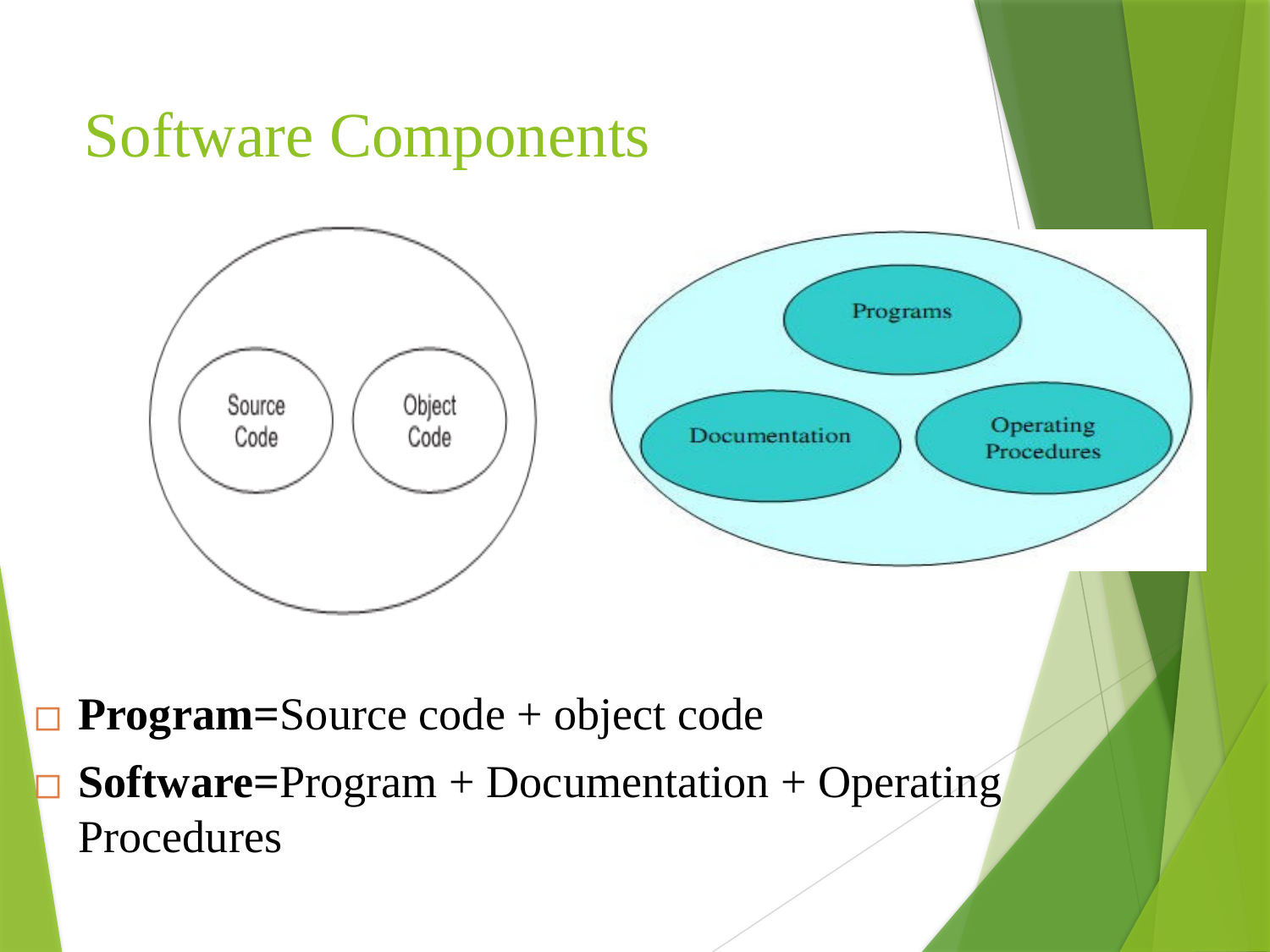

# Software Components

Program=Source code + object code
Software=Program + Documentation + Operating Procedures